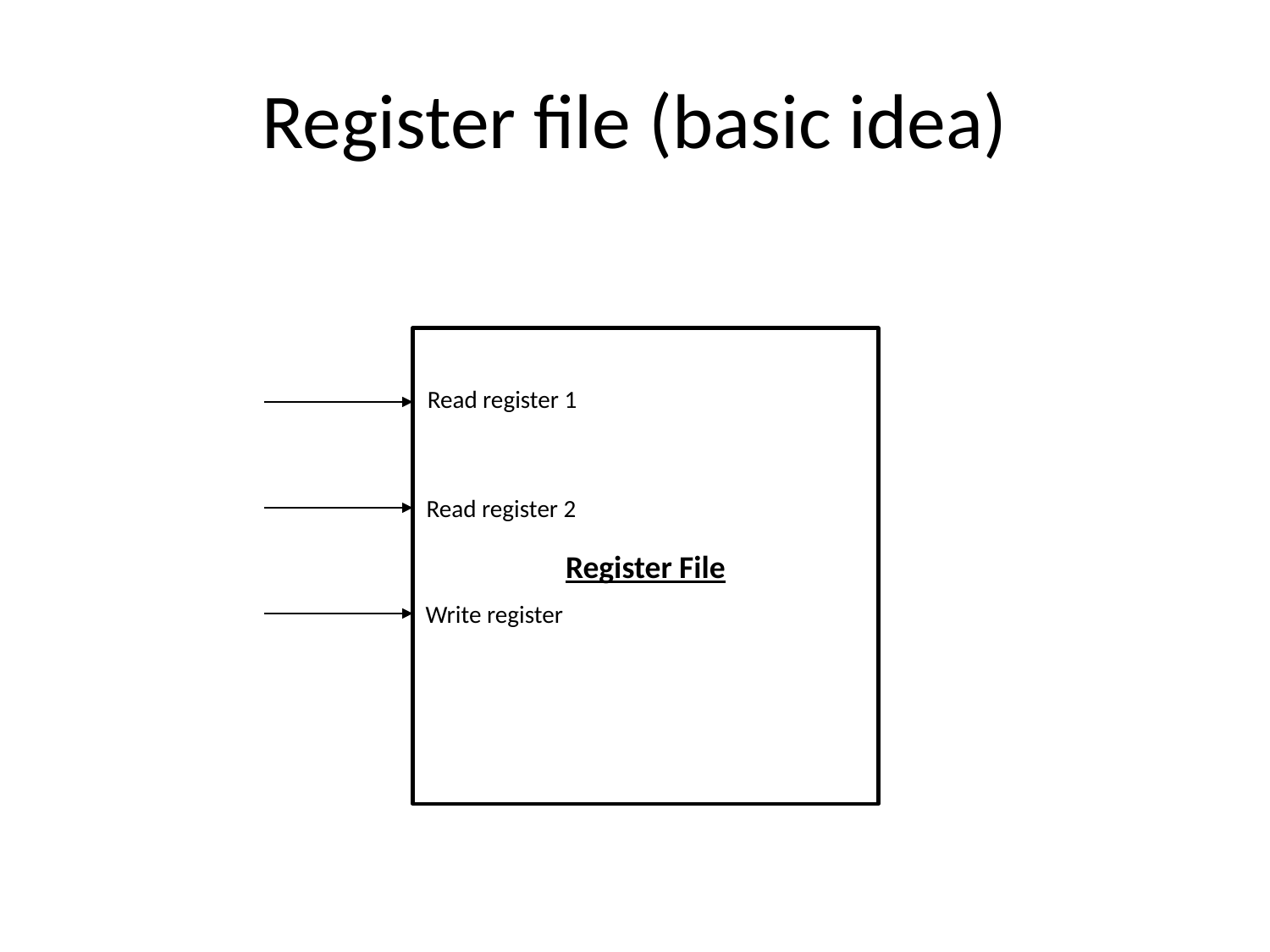

# Register file (basic idea)
Register File
Read register 1
Read register 2
Write register